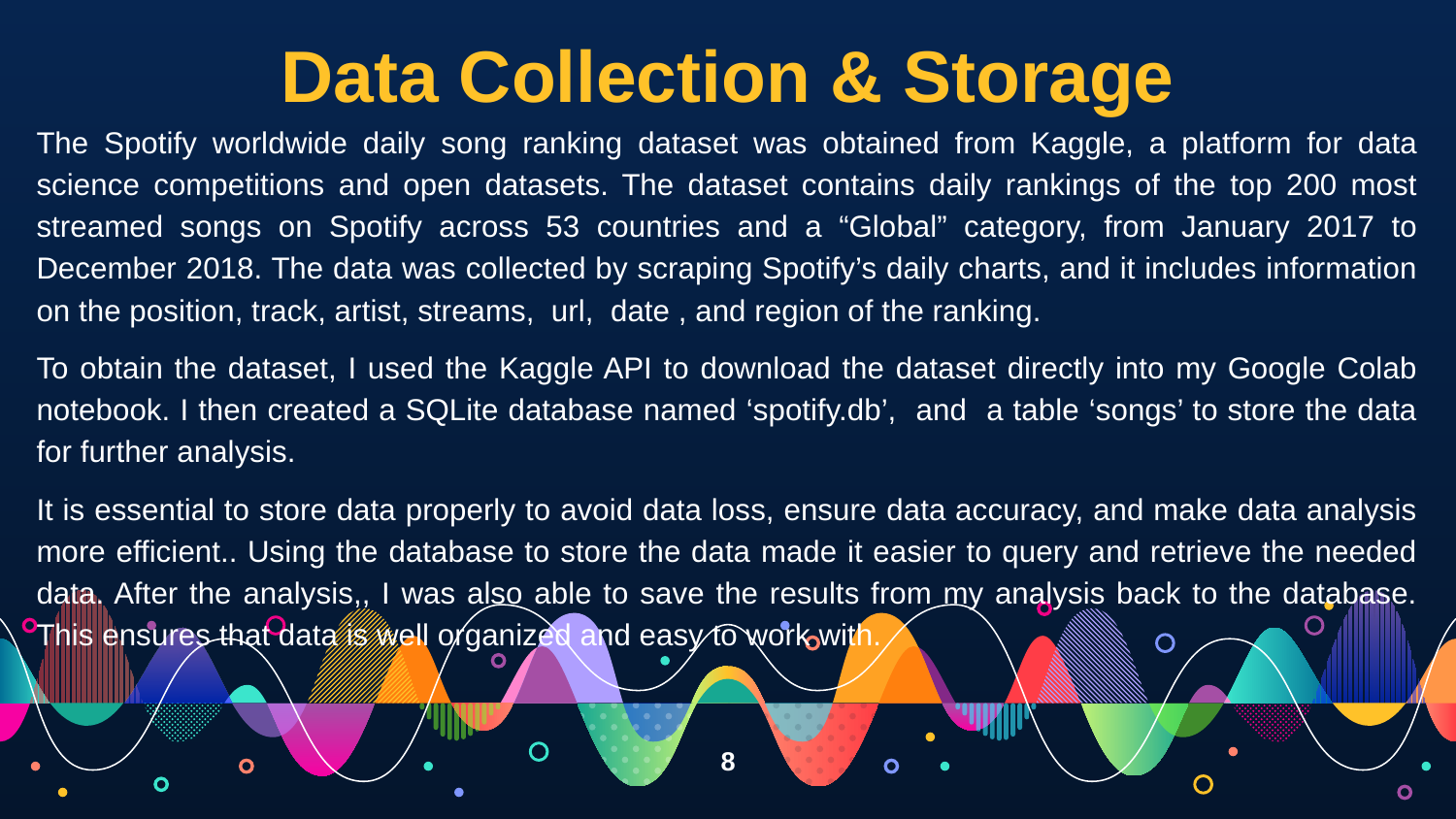

Data Collection & Storage
The Spotify worldwide daily song ranking dataset was obtained from Kaggle, a platform for data science competitions and open datasets. The dataset contains daily rankings of the top 200 most streamed songs on Spotify across 53 countries and a “Global” category, from January 2017 to December 2018. The data was collected by scraping Spotify’s daily charts, and it includes information on the position, track, artist, streams,  url,  date , and region of the ranking.
To obtain the dataset, I used the Kaggle API to download the dataset directly into my Google Colab notebook. I then created a SQLite database named ‘spotify.db’,  and  a table ‘songs’ to store the data for further analysis.
It is essential to store data properly to avoid data loss, ensure data accuracy, and make data analysis more efficient.. Using the database to store the data made it easier to query and retrieve the needed data. After the analysis,, I was also able to save the results from my analysis back to the database. This ensures that data is well organized and easy to work with.
8